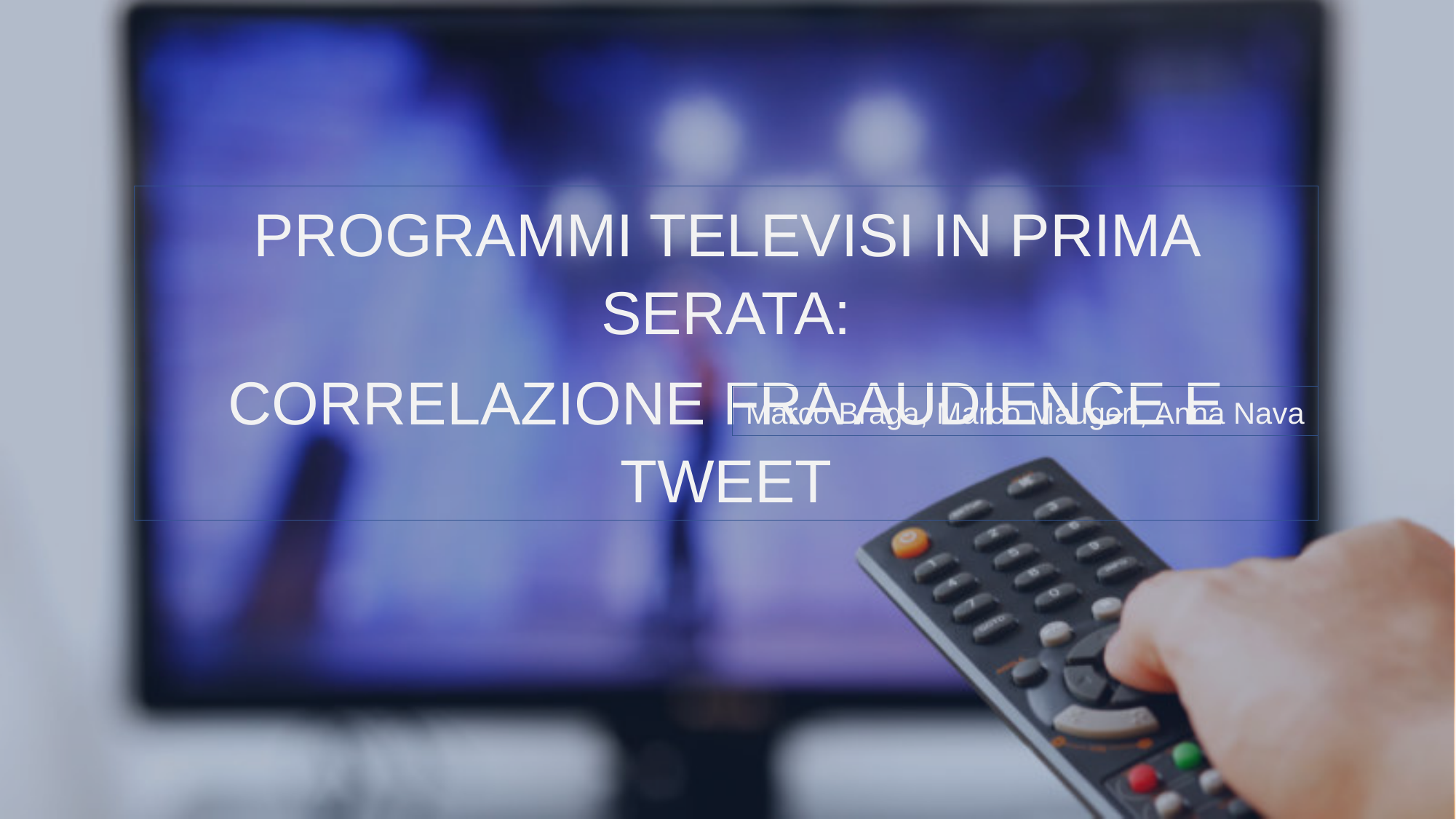

PROGRAMMI TELEVISI IN PRIMA SERATA:
CORRELAZIONE FRA AUDIENCE E TWEET
Marco Braga, Marco Maugeri, Anna Nava